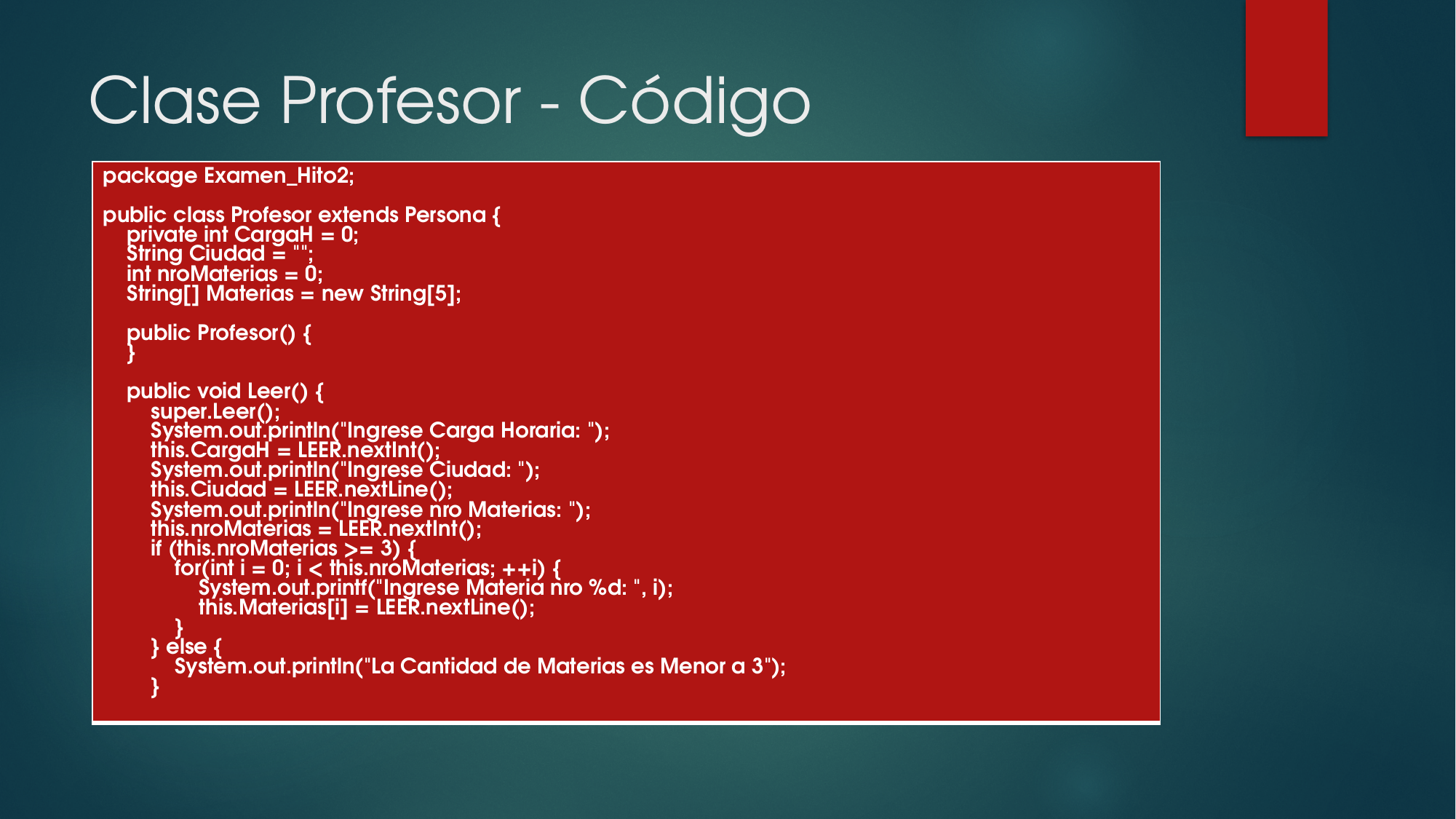

# Clase Profesor - Código
| package Examen\_Hito2; public class Profesor extends Persona { private int CargaH = 0; String Ciudad = ""; int nroMaterias = 0; String[] Materias = new String[5]; public Profesor() { } public void Leer() { super.Leer(); System.out.println("Ingrese Carga Horaria: "); this.CargaH = LEER.nextInt(); System.out.println("Ingrese Ciudad: "); this.Ciudad = LEER.nextLine(); System.out.println("Ingrese nro Materias: "); this.nroMaterias = LEER.nextInt(); if (this.nroMaterias >= 3) { for(int i = 0; i < this.nroMaterias; ++i) { System.out.printf("Ingrese Materia nro %d: ", i); this.Materias[i] = LEER.nextLine(); } } else { System.out.println("La Cantidad de Materias es Menor a 3"); } |
| --- |